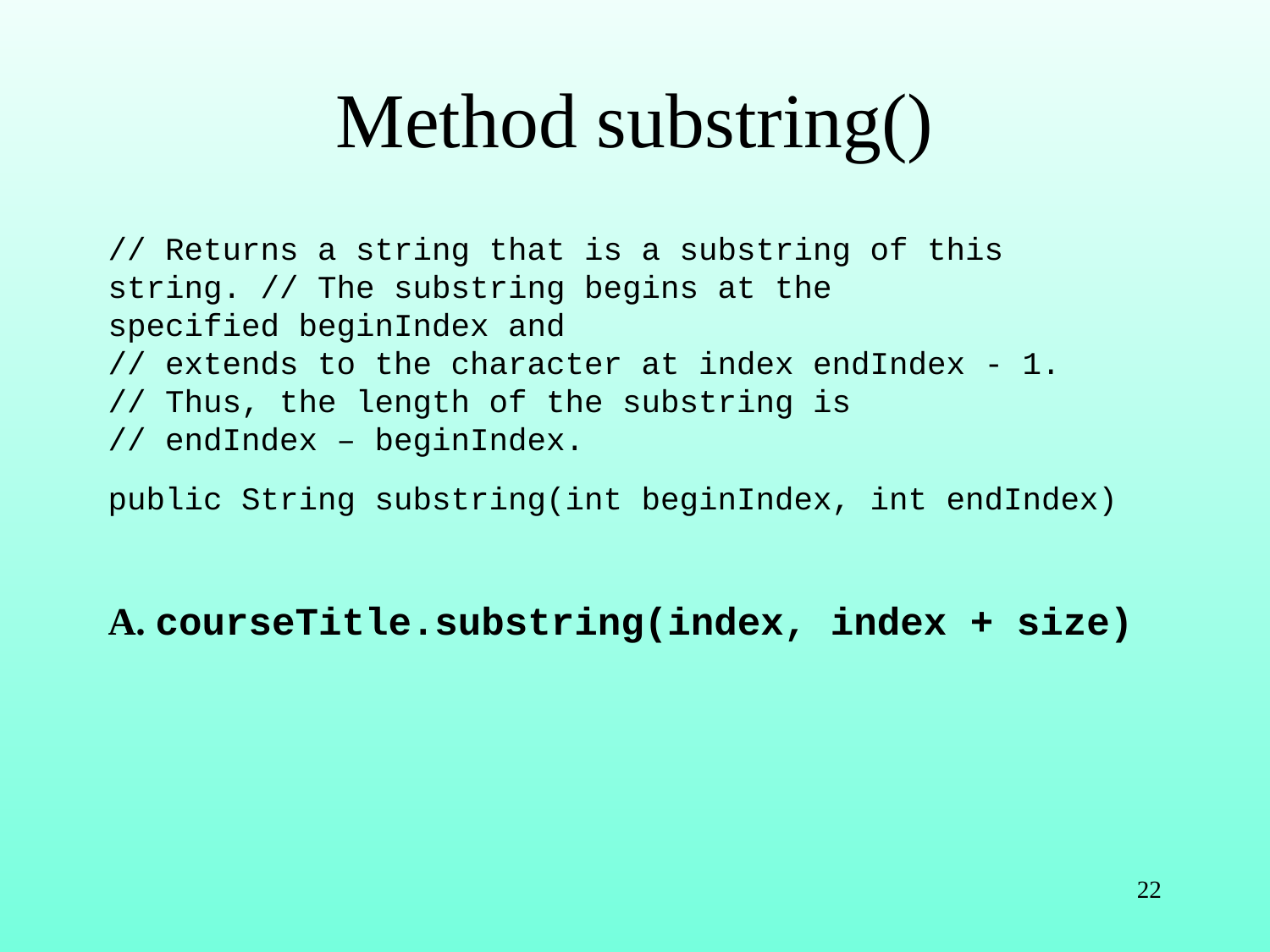

# Method substring()
// Returns a string that is a substring of this string. // The substring begins at the specified beginIndex and
// extends to the character at index endIndex - 1.
// Thus, the length of the substring is
// endIndex – beginIndex.
public String substring(int beginIndex, int endIndex)

A. courseTitle.substring(index, index + size)

22